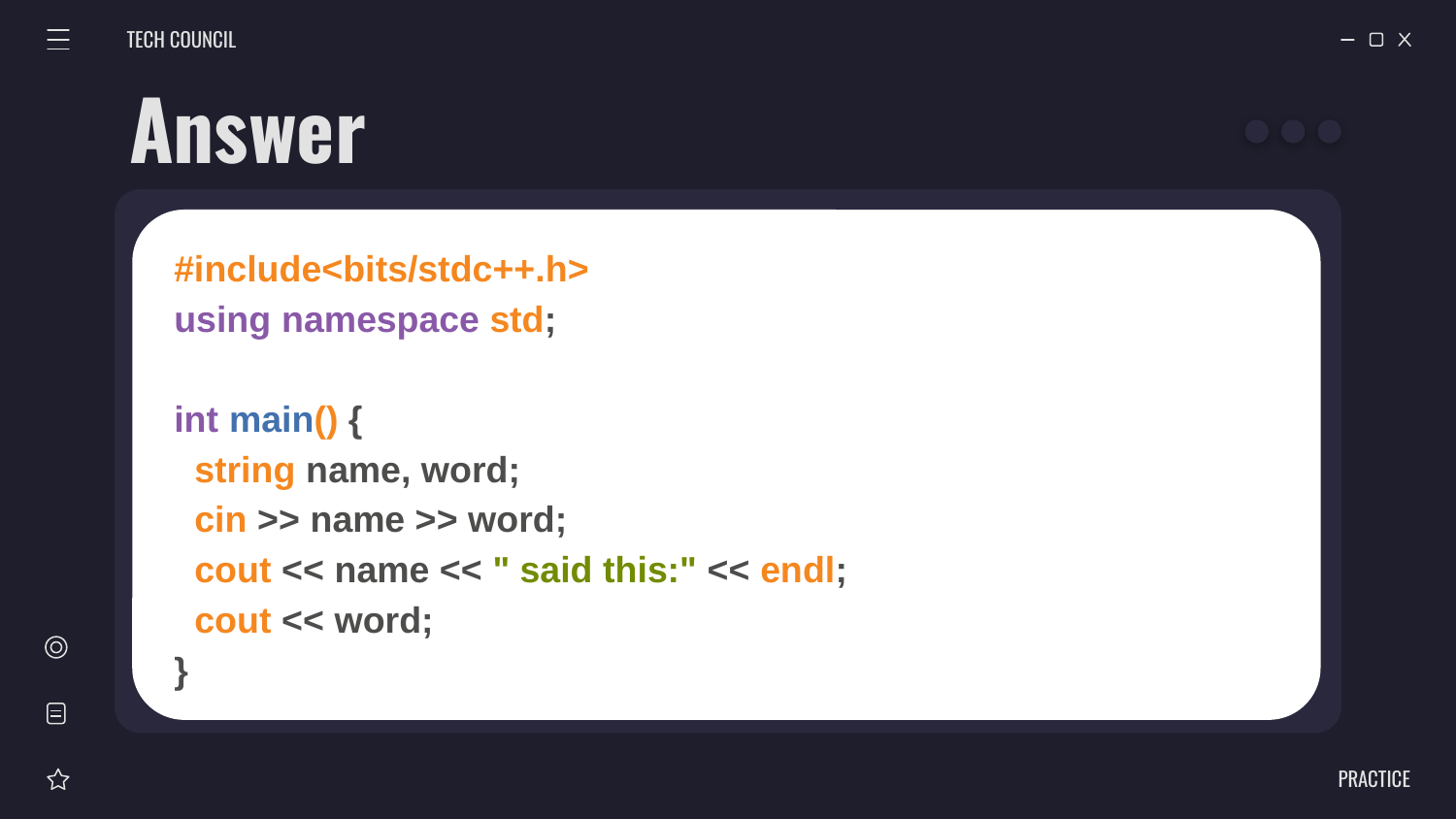

TECH COUNCIL

Answer

#include<bits/stdc++.h>
using namespace std;

int main() {
  string name, word;
  cin >> name >> word;
  cout << name << " said this:" << endl;
  cout << word;
}

PRACTICE